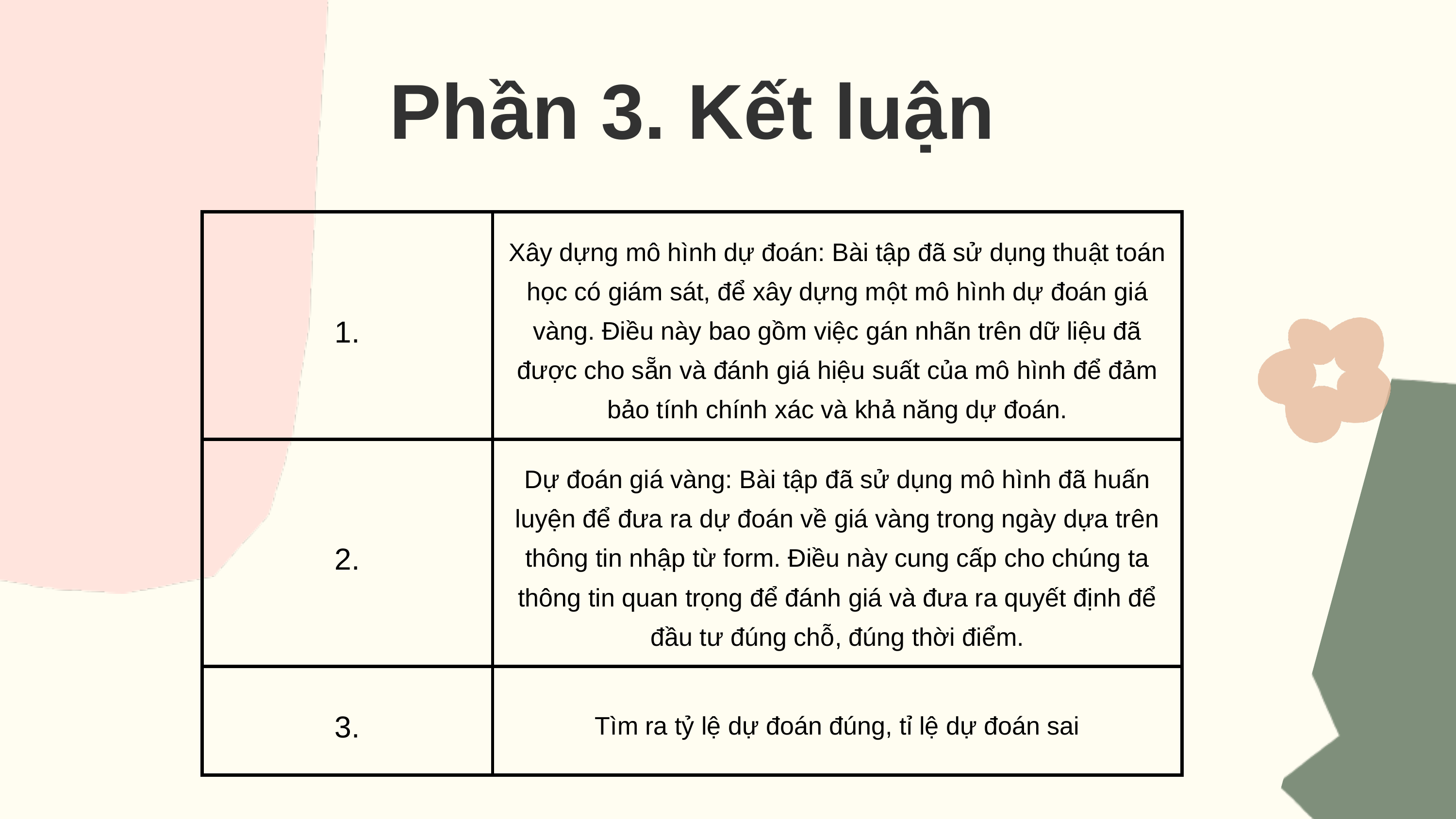

Phần 3. Kết luận
| 1. | Xây dựng mô hình dự đoán: Bài tập đã sử dụng thuật toán học có giám sát, để xây dựng một mô hình dự đoán giá vàng. Điều này bao gồm việc gán nhãn trên dữ liệu đã được cho sẵn và đánh giá hiệu suất của mô hình để đảm bảo tính chính xác và khả năng dự đoán. |
| --- | --- |
| 2. | Dự đoán giá vàng: Bài tập đã sử dụng mô hình đã huấn luyện để đưa ra dự đoán về giá vàng trong ngày dựa trên thông tin nhập từ form. Điều này cung cấp cho chúng ta thông tin quan trọng để đánh giá và đưa ra quyết định để đầu tư đúng chỗ, đúng thời điểm. |
| 3. | Tìm ra tỷ lệ dự đoán đúng, tỉ lệ dự đoán sai |